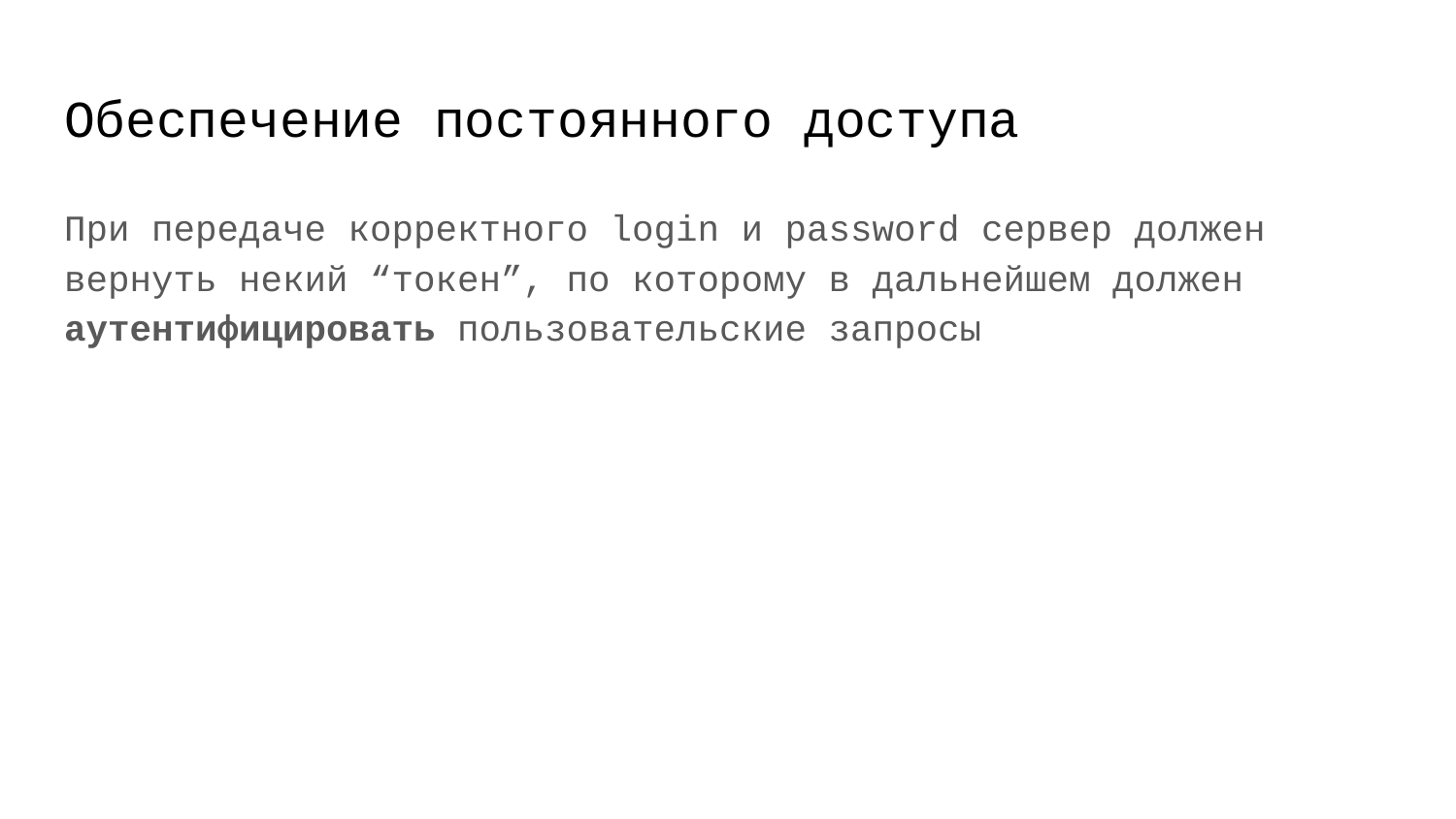

# Обеспечение постоянного доступа
При передаче корректного login и password сервер должен вернуть некий “токен”, по которому в дальнейшем должен аутентифицировать пользовательские запросы